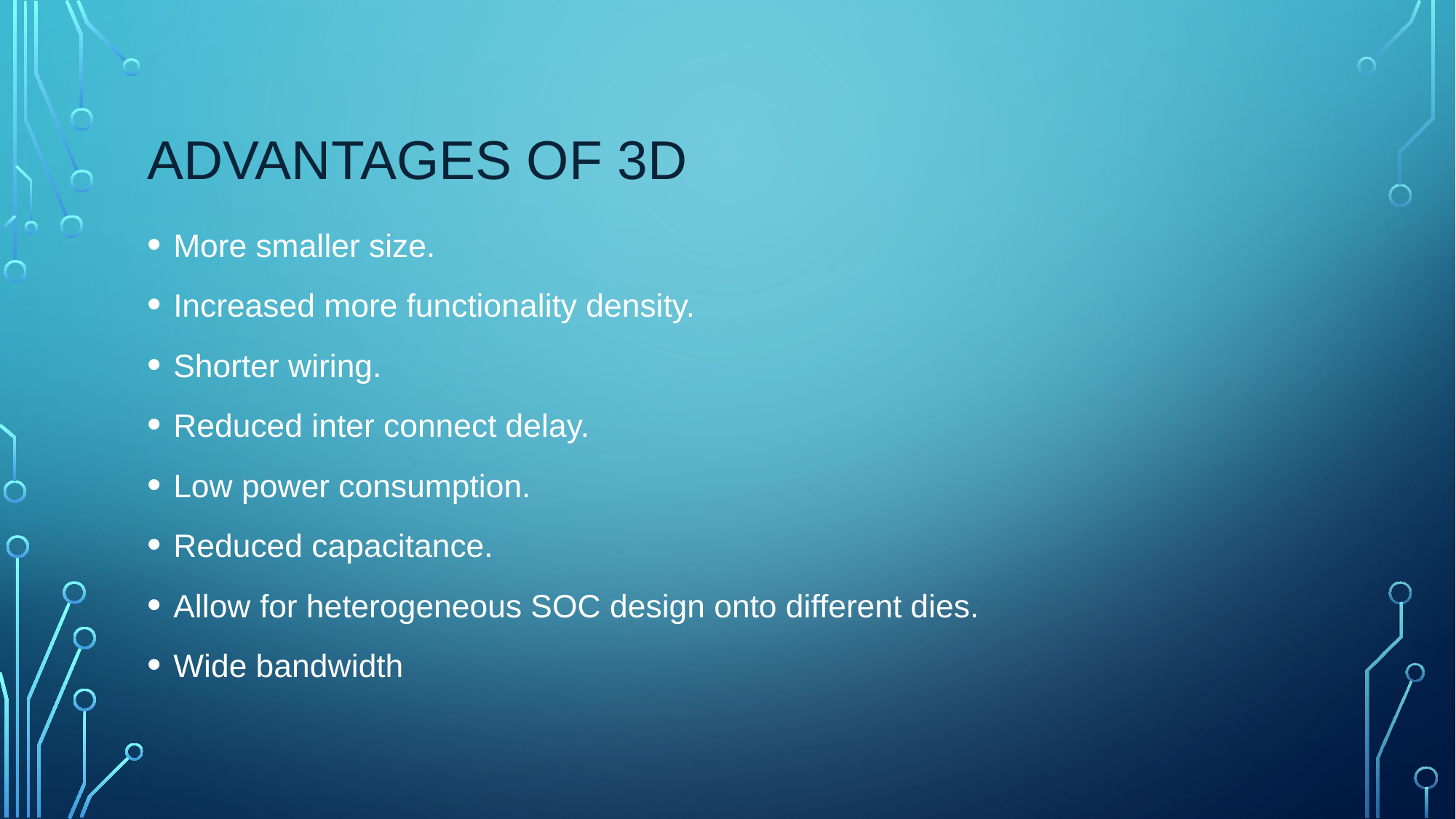

# Advantages of 3D
More smaller size.
Increased more functionality density.
Shorter wiring.
Reduced inter connect delay.
Low power consumption.
Reduced capacitance.
Allow for heterogeneous SOC design onto different dies.
Wide bandwidth